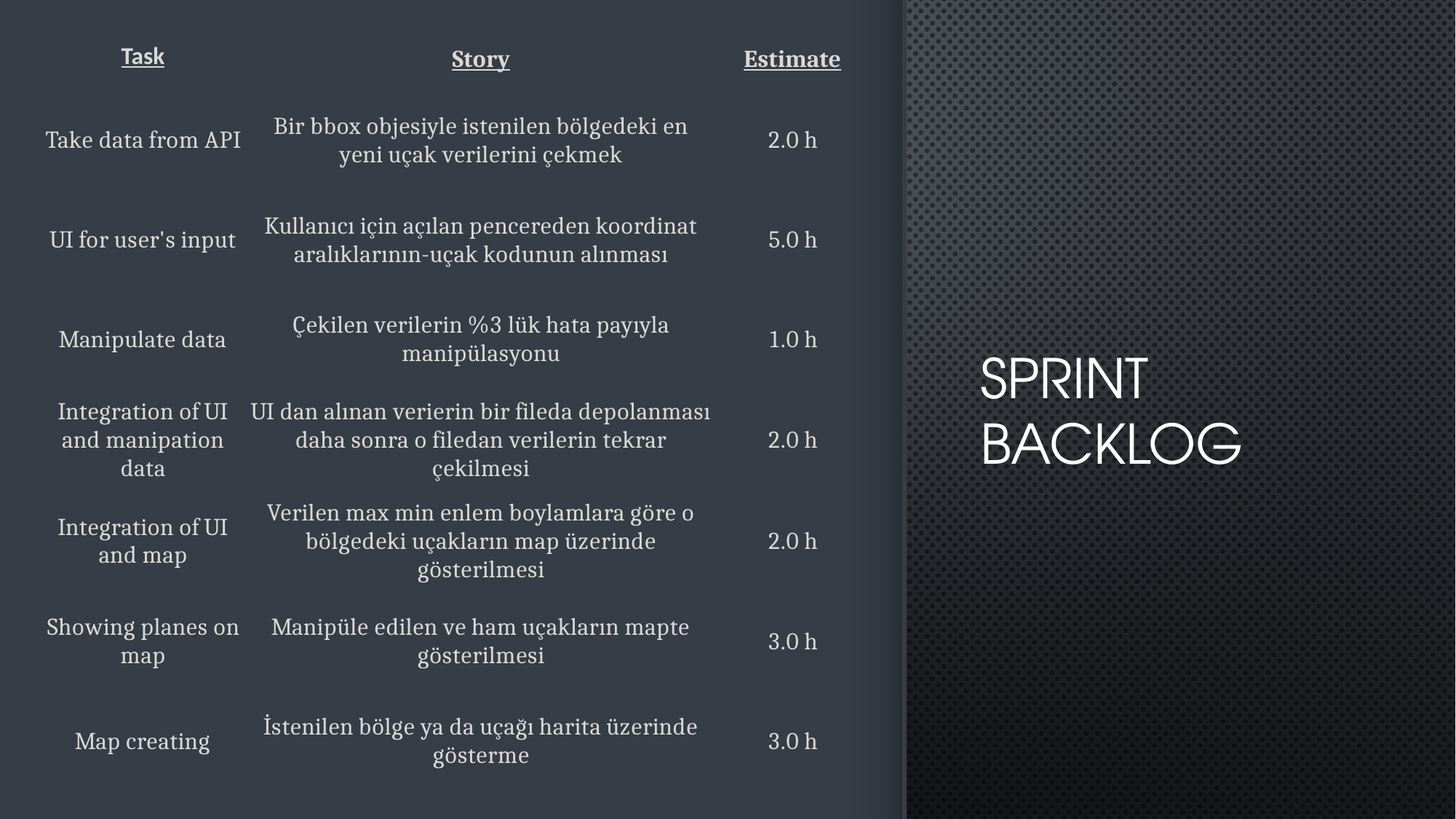

| Task | Story | Estimate |
| --- | --- | --- |
| Take data from API | Bir bbox objesiyle istenilen bölgedeki en yeni uçak verilerini çekmek | 2.0 h |
| UI for user's input | Kullanıcı için açılan pencereden koordinat aralıklarının-uçak kodunun alınması | 5.0 h |
| Manipulate data | Çekilen verilerin %3 lük hata payıyla manipülasyonu | 1.0 h |
| Integration of UI and manipation data | UI dan alınan verierin bir fileda depolanması daha sonra o filedan verilerin tekrar çekilmesi | 2.0 h |
| Integration of UI and map | Verilen max min enlem boylamlara göre o bölgedeki uçakların map üzerinde gösterilmesi | 2.0 h |
| Showing planes on map | Manipüle edilen ve ham uçakların mapte gösterilmesi | 3.0 h |
| Map creating | İstenilen bölge ya da uçağı harita üzerinde gösterme | 3.0 h |
# SPRINT BACKLOG